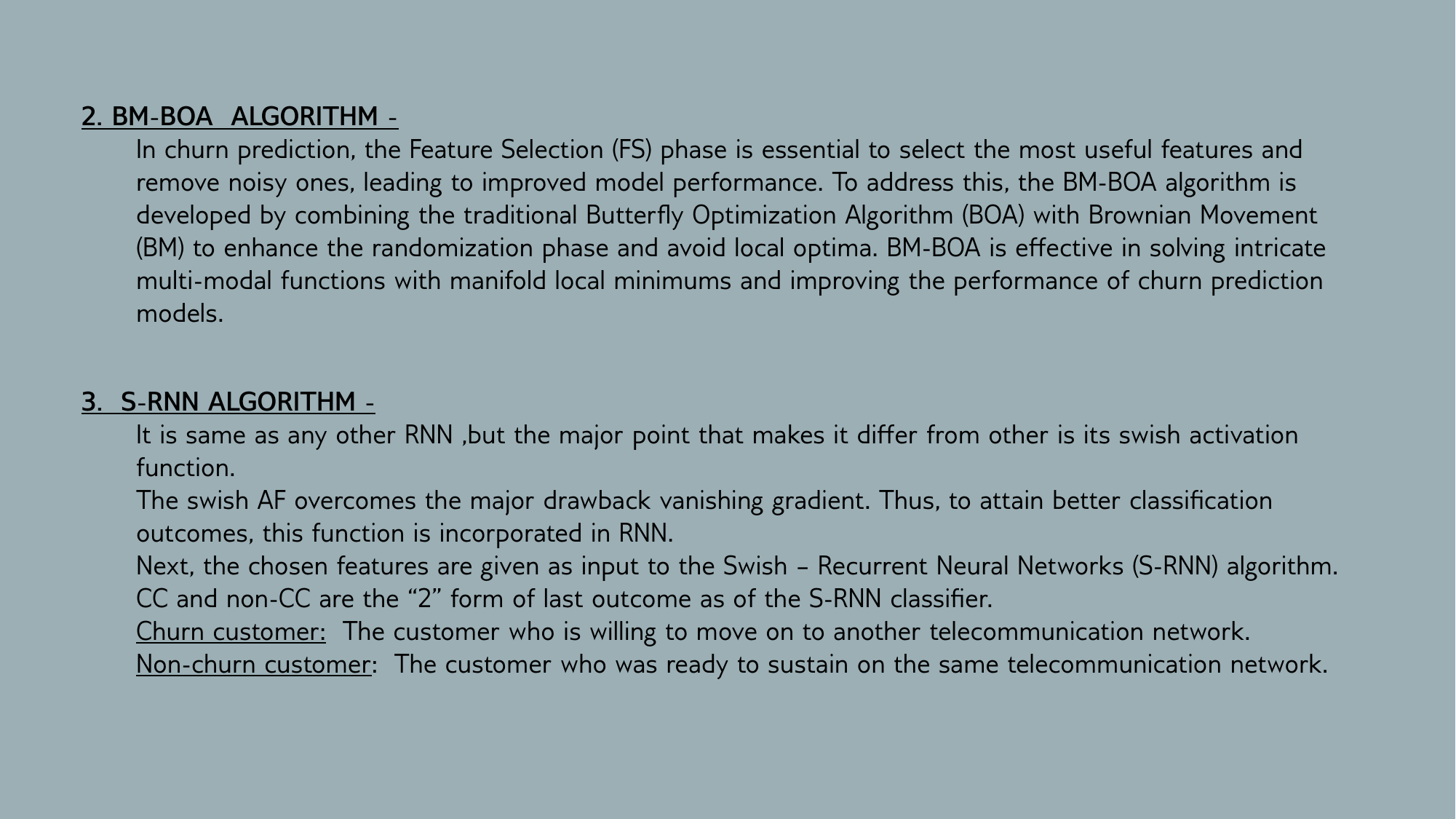

2. BM-BOA  ALGORITHM -
In churn prediction, the Feature Selection (FS) phase is essential to select the most useful features and remove noisy ones, leading to improved model performance. To address this, the BM-BOA algorithm is developed by combining the traditional Butterfly Optimization Algorithm (BOA) with Brownian Movement (BM) to enhance the randomization phase and avoid local optima. BM-BOA is effective in solving intricate multi-modal functions with manifold local minimums and improving the performance of churn prediction models.
3.  S-RNN ALGORITHM -
It is same as any other RNN ,but the major point that makes it differ from other is its swish activation function.
The swish AF overcomes the major drawback vanishing gradient. Thus, to attain better classification outcomes, this function is incorporated in RNN.
Next, the chosen features are given as input to the Swish – Recurrent Neural Networks (S-RNN) algorithm.
CC and non-CC are the “2” form of last outcome as of the S-RNN classifier.
Churn customer:  The customer who is willing to move on to another telecommunication network.
Non-churn customer:  The customer who was ready to sustain on the same telecommunication network.